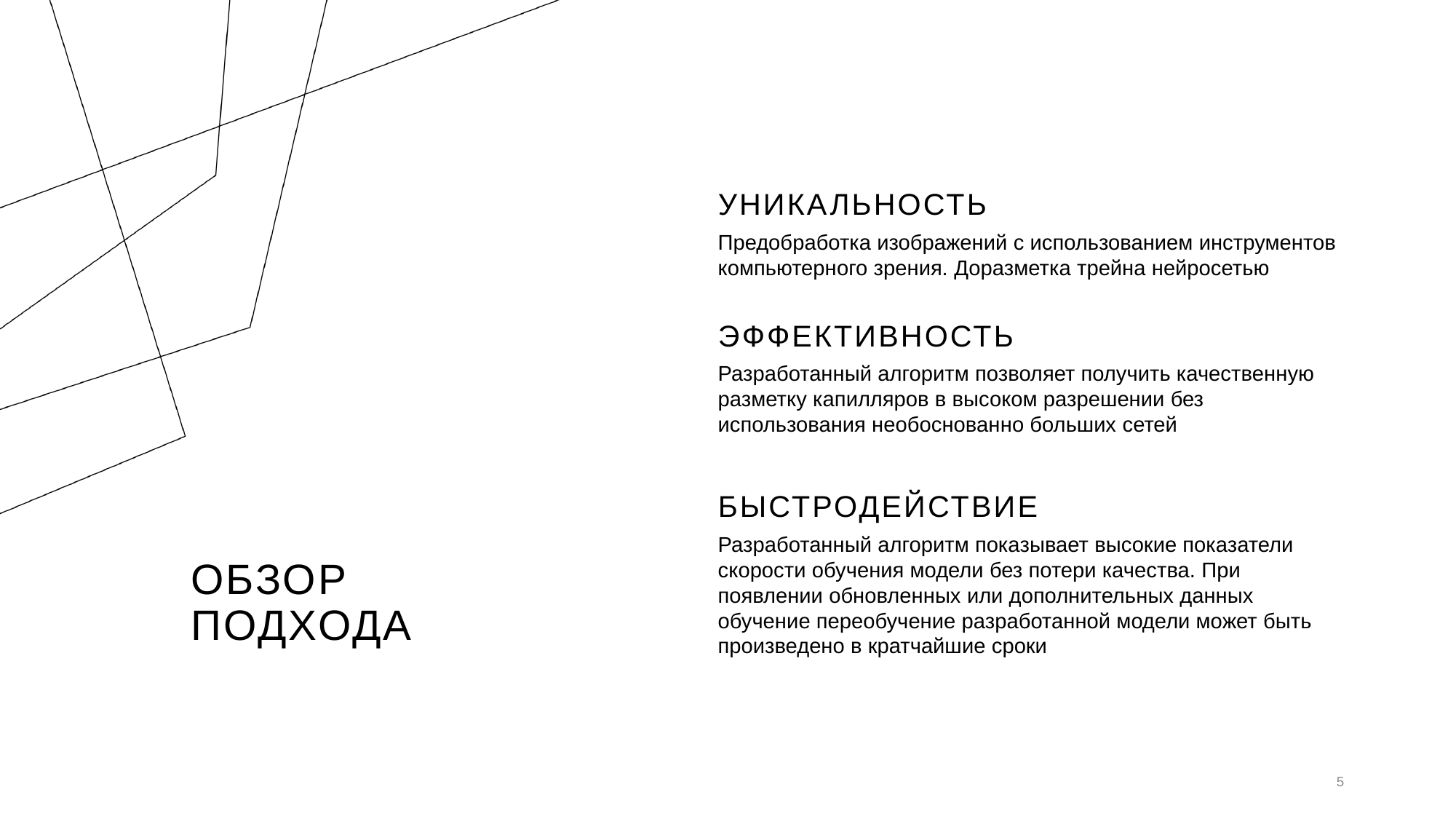

УНИКАЛЬНОСТЬ
Предобработка изображений с использованием инструментов компьютерного зрения. Доразметка трейна нейросетью
ЭФФЕКТИВНОСТЬ
Разработанный алгоритм позволяет получить качественную разметку капилляров в высоком разрешении без использования необоснованно больших сетей
БЫСТРОДЕЙСТВИЕ
# ОБЗОР подхода
Разработанный алгоритм показывает высокие показатели скорости обучения модели без потери качества. При появлении обновленных или дополнительных данных обучение переобучение разработанной модели может быть произведено в кратчайшие сроки
5